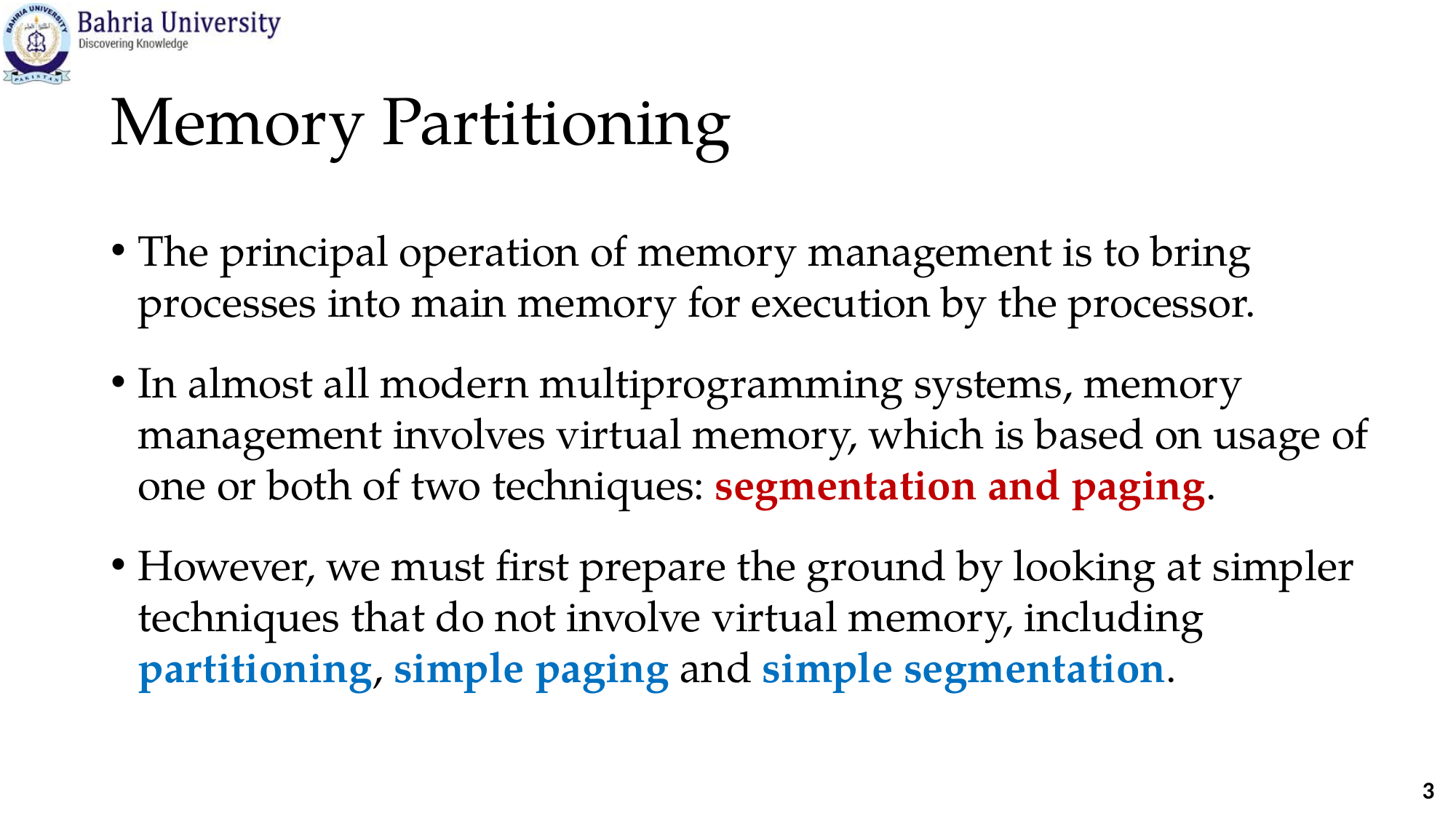

# Memory Partitioning
The principal operation of memory management is to bring processes into main memory for execution by the processor.
In almost all modern multiprogramming systems, memory management involves virtual memory, which is based on usage of one or both of two techniques: segmentation and paging.
However, we must first prepare the ground by looking at simpler techniques that do not involve virtual memory, including partitioning, simple paging and simple segmentation.
3